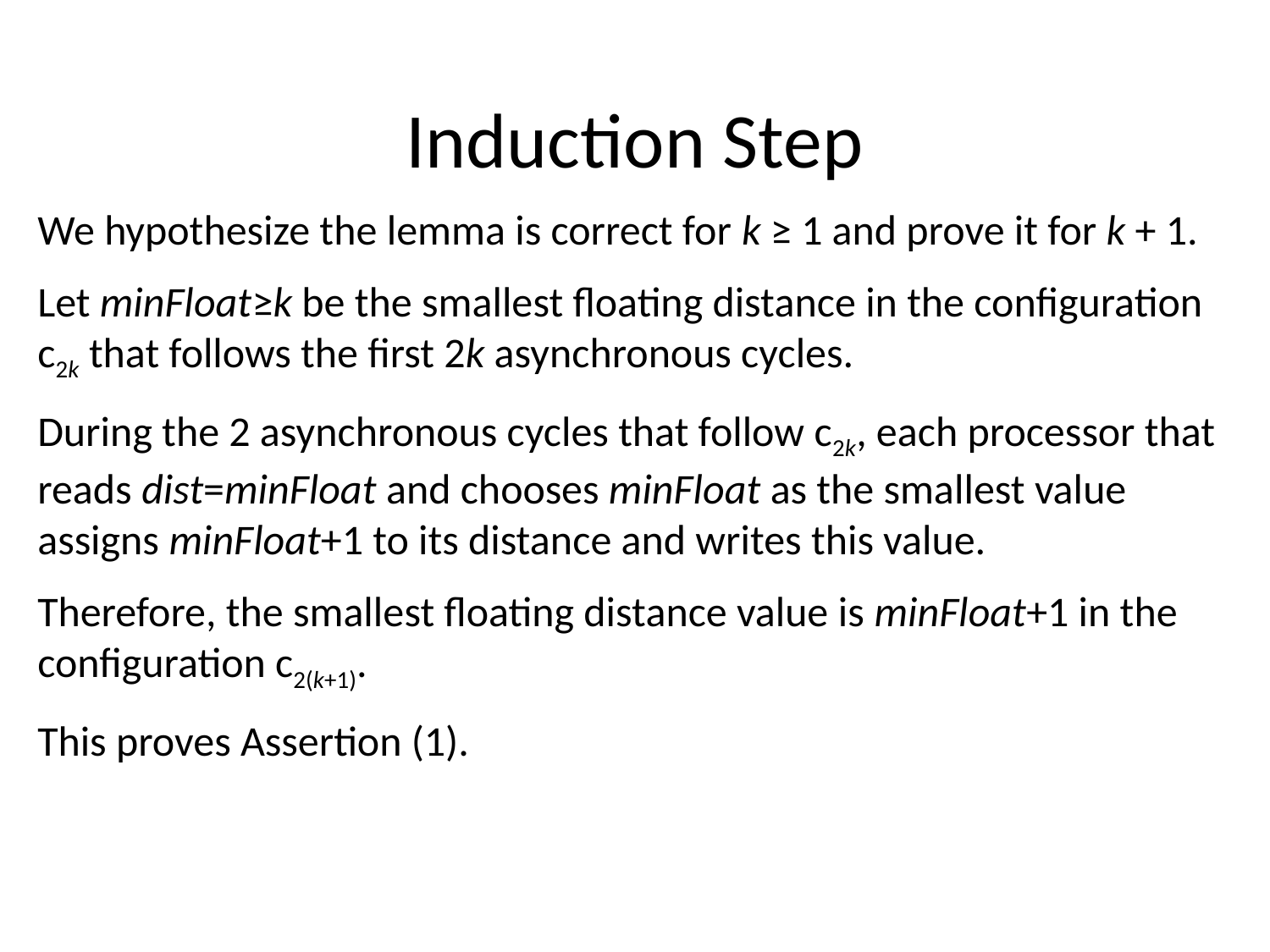

# Induction Step
We hypothesize the lemma is correct for k ≥ 1 and prove it for k + 1.
Let minFloat≥k be the smallest floating distance in the configuration c2k that follows the first 2k asynchronous cycles.
During the 2 asynchronous cycles that follow c2k, each processor that reads dist=minFloat and chooses minFloat as the smallest value assigns minFloat+1 to its distance and writes this value.
Therefore, the smallest floating distance value is minFloat+1 in the configuration c2(k+1).
This proves Assertion (1).